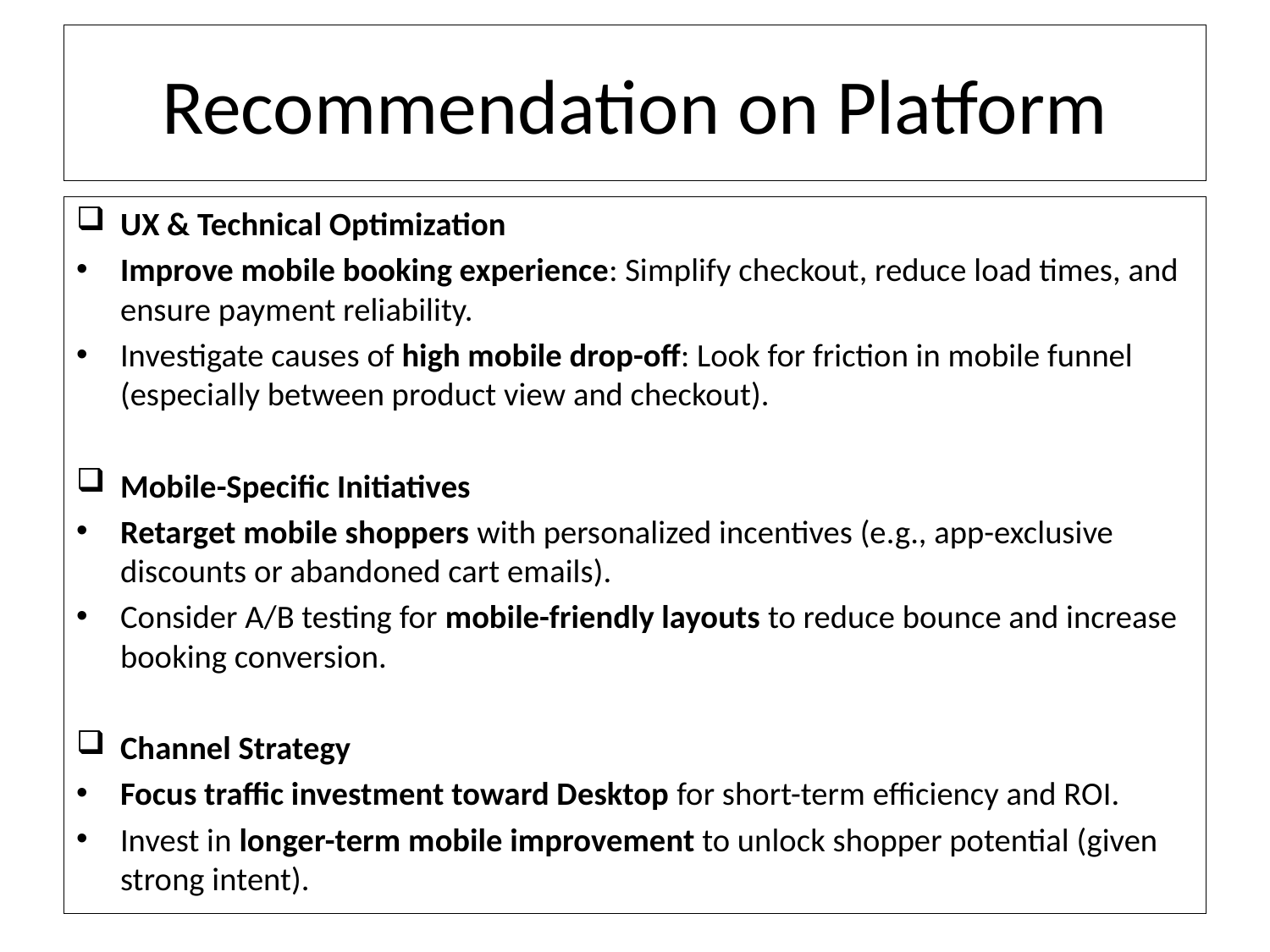

# Recommendation on Platform
UX & Technical Optimization
Improve mobile booking experience: Simplify checkout, reduce load times, and ensure payment reliability.
Investigate causes of high mobile drop-off: Look for friction in mobile funnel (especially between product view and checkout).

Mobile-Specific Initiatives
Retarget mobile shoppers with personalized incentives (e.g., app-exclusive discounts or abandoned cart emails).
Consider A/B testing for mobile-friendly layouts to reduce bounce and increase booking conversion.

Channel Strategy
Focus traffic investment toward Desktop for short-term efficiency and ROI.
Invest in longer-term mobile improvement to unlock shopper potential (given strong intent).